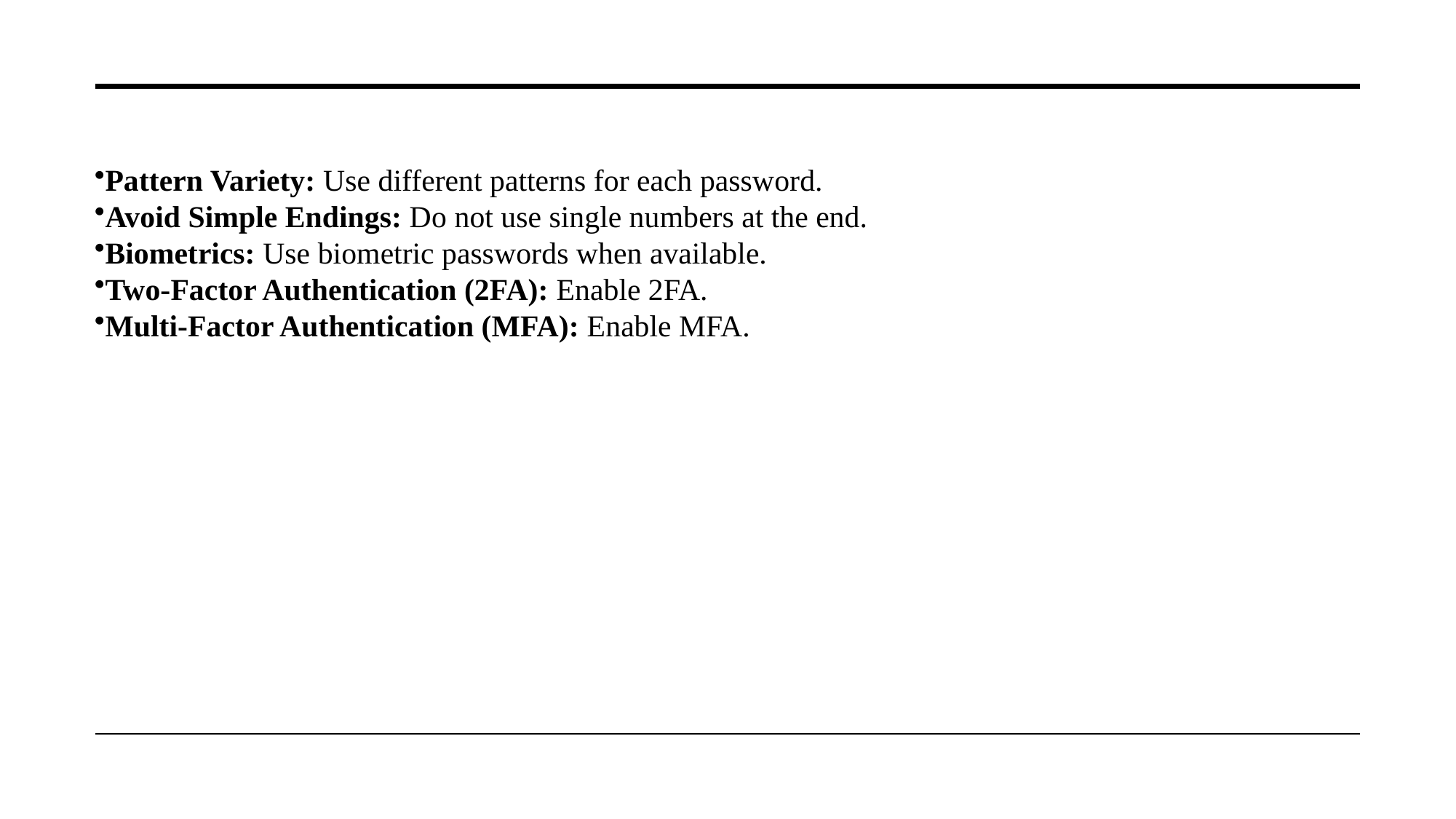

Pattern Variety: Use different patterns for each password.
Avoid Simple Endings: Do not use single numbers at the end.
Biometrics: Use biometric passwords when available.
Two-Factor Authentication (2FA): Enable 2FA.
Multi-Factor Authentication (MFA): Enable MFA.